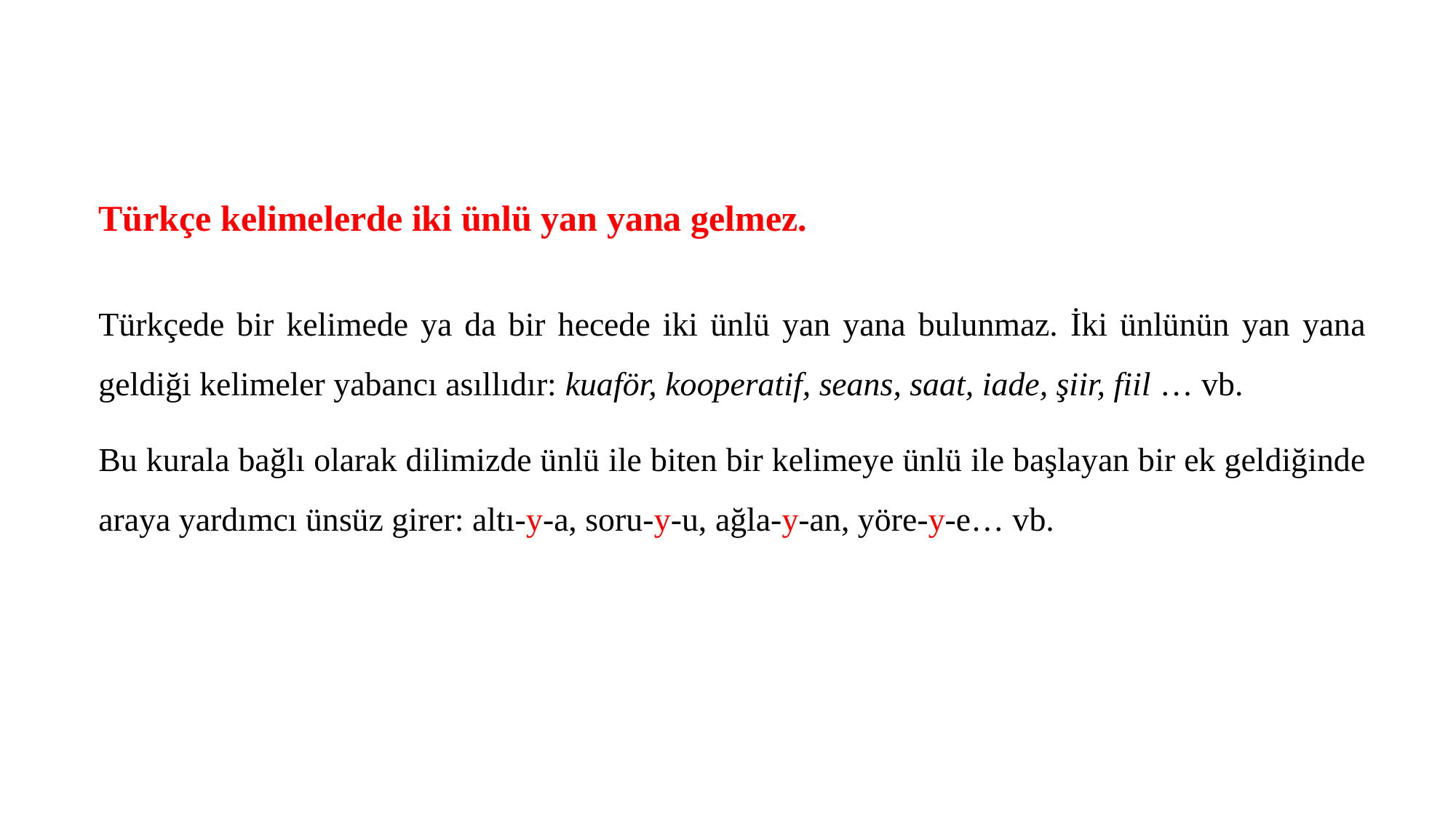

# Türkçe kelimelerde iki ünlü yan yana gelmez.
Türkçede bir kelimede ya da bir hecede iki ünlü yan yana bulunmaz. İki ünlünün yan yana geldiği kelimeler yabancı asıllıdır: kuaför, kooperatif, seans, saat, iade, şiir, fiil … vb.
Bu kurala bağlı olarak dilimizde ünlü ile biten bir kelimeye ünlü ile başlayan bir ek geldiğinde araya yardımcı ünsüz girer: altı-y-a, soru-y-u, ağla-y-an, yöre-y-e… vb.